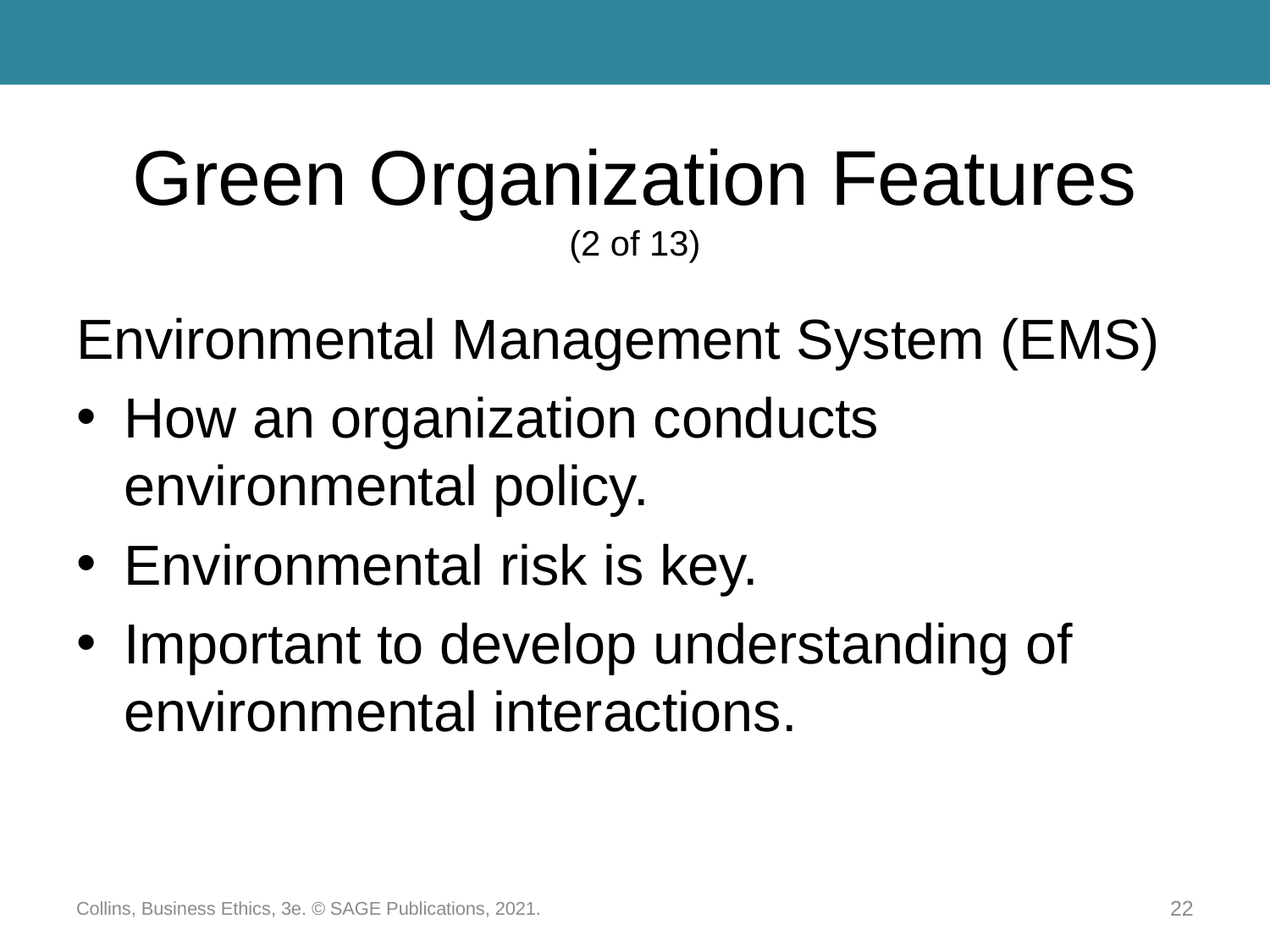

# Green Organization Features (2 of 13)
Environmental Management System (EMS)
How an organization conducts environmental policy.
Environmental risk is key.
Important to develop understanding of environmental interactions.
Collins, Business Ethics, 3e. © SAGE Publications, 2021.
22